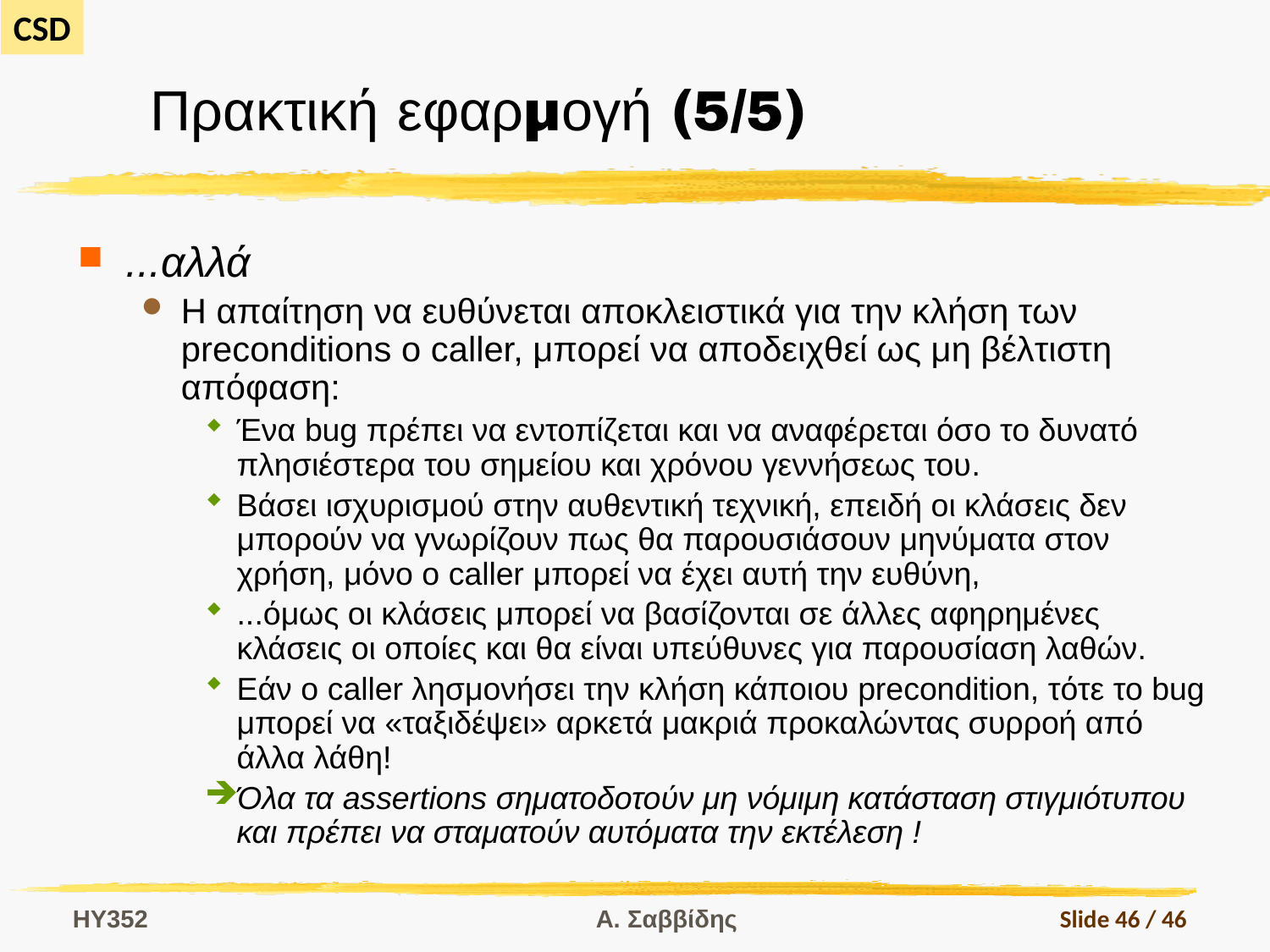

# Πρακτική εφαρμογή (5/5)
...αλλά
Η απαίτηση να ευθύνεται αποκλειστικά για την κλήση των preconditions ο caller, μπορεί να αποδειχθεί ως μη βέλτιστη απόφαση:
Ένα bug πρέπει να εντοπίζεται και να αναφέρεται όσο το δυνατό πλησιέστερα του σημείου και χρόνου γεννήσεως του.
Βάσει ισχυρισμού στην αυθεντική τεχνική, επειδή οι κλάσεις δεν μπορούν να γνωρίζουν πως θα παρουσιάσουν μηνύματα στον χρήση, μόνο ο caller μπορεί να έχει αυτή την ευθύνη,
...όμως οι κλάσεις μπορεί να βασίζονται σε άλλες αφηρημένες κλάσεις οι οποίες και θα είναι υπεύθυνες για παρουσίαση λαθών.
Εάν ο caller λησμονήσει την κλήση κάποιου precondition, τότε το bug μπορεί να «ταξιδέψει» αρκετά μακριά προκαλώντας συρροή από άλλα λάθη!
Όλα τα assertions σηματοδοτούν μη νόμιμη κατάσταση στιγμιότυπου και πρέπει να σταματούν αυτόματα την εκτέλεση !
HY352
Α. Σαββίδης
Slide 46 / 46